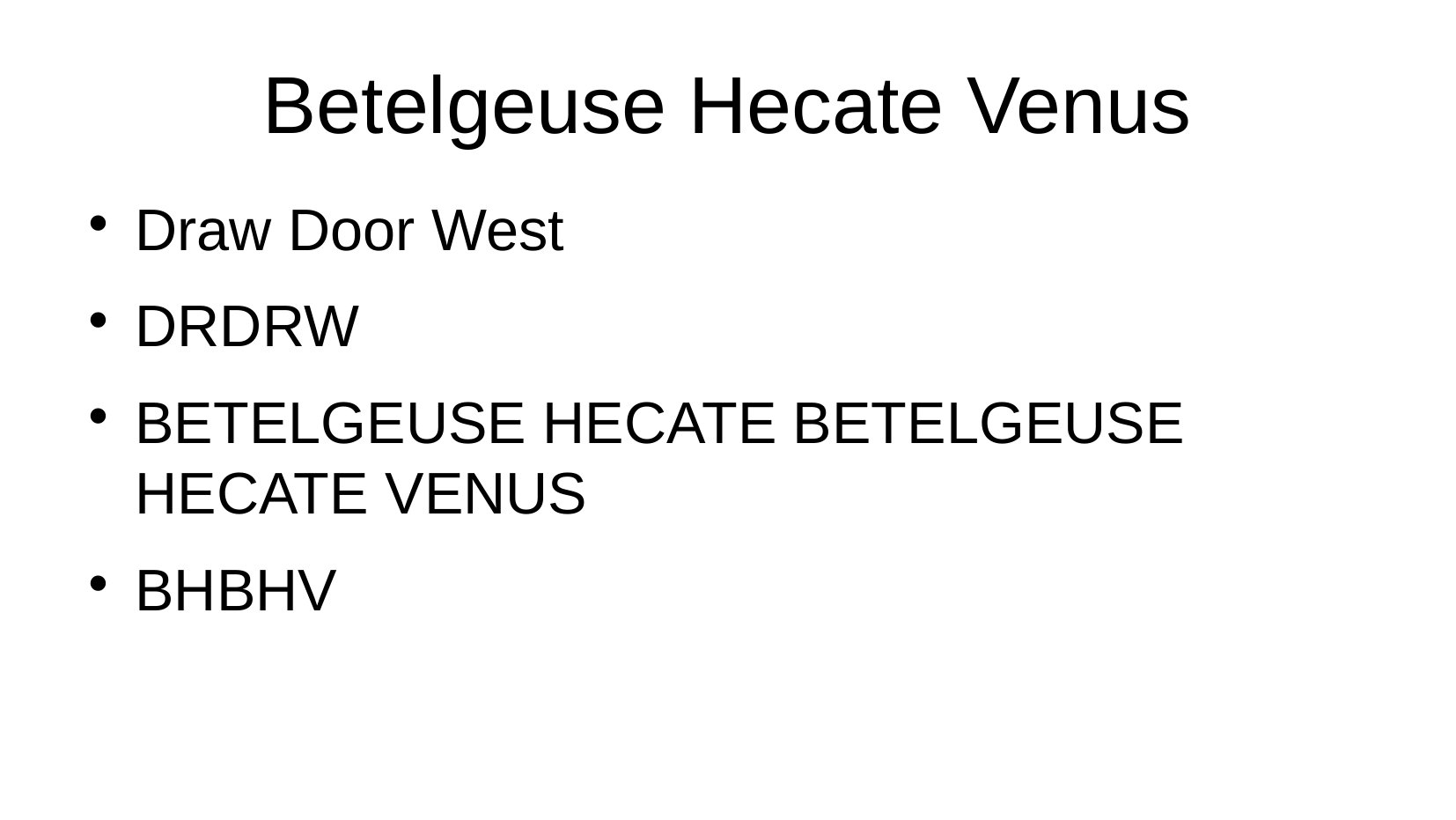

Betelgeuse Hecate Venus
Draw Door West
DRDRW
BETELGEUSE HECATE BETELGEUSE HECATE VENUS
BHBHV